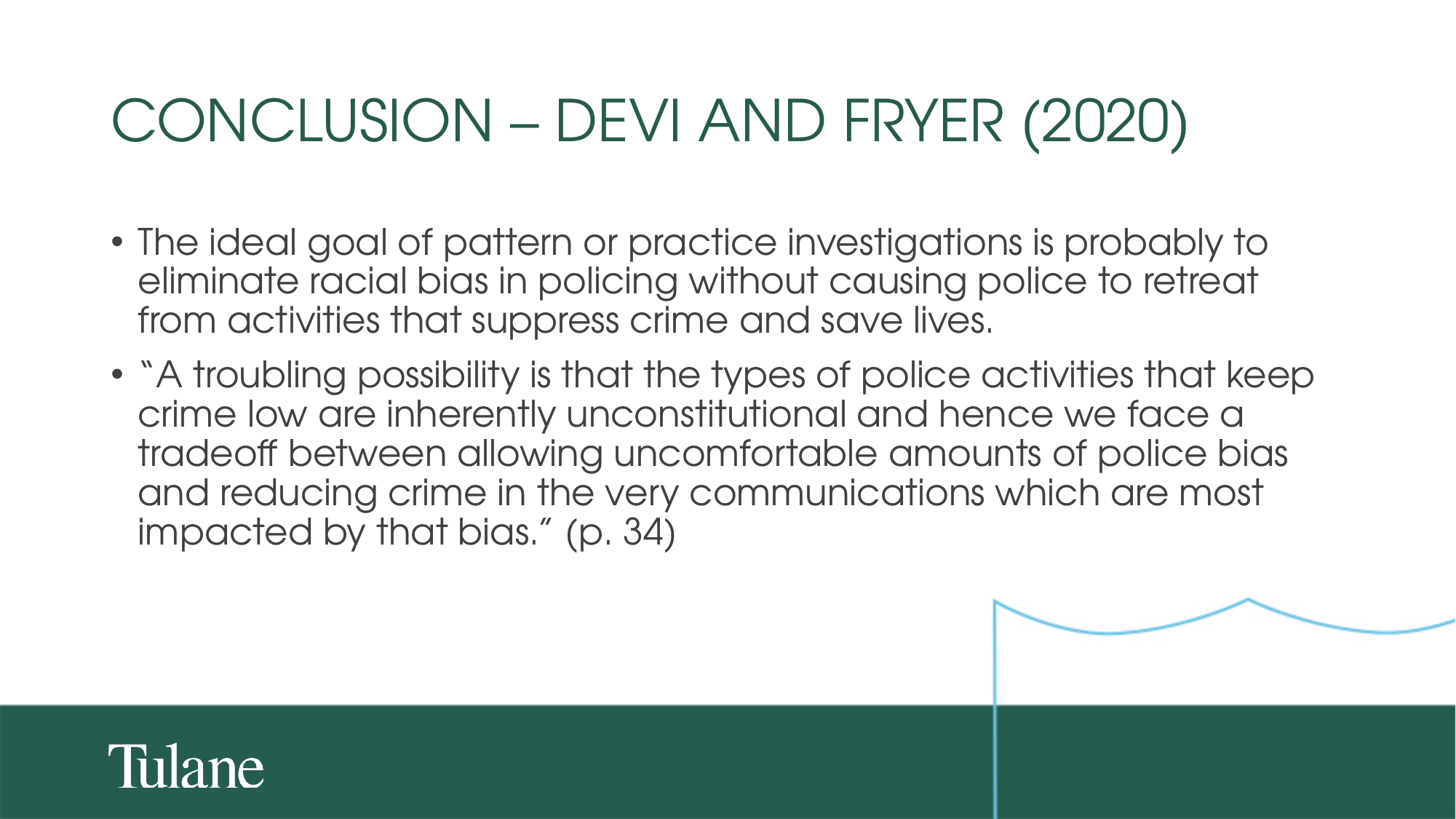

# Conclusion – Devi and Fryer (2020)
The ideal goal of pattern or practice investigations is probably to eliminate racial bias in policing without causing police to retreat from activities that suppress crime and save lives.
“A troubling possibility is that the types of police activities that keep crime low are inherently unconstitutional and hence we face a tradeoff between allowing uncomfortable amounts of police bias and reducing crime in the very communications which are most impacted by that bias.” (p. 34)